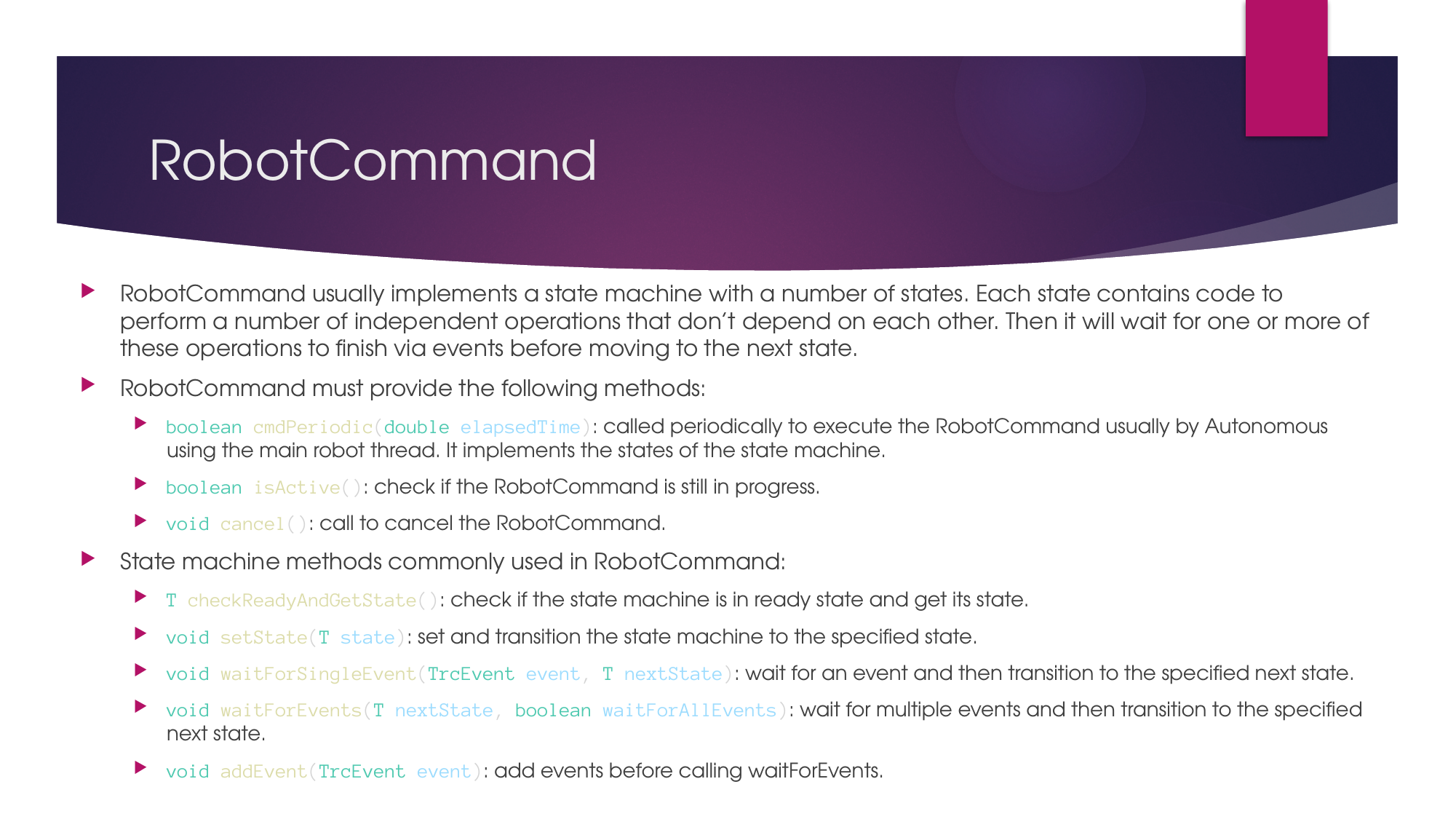

# RobotCommand
RobotCommand usually implements a state machine with a number of states. Each state contains code to perform a number of independent operations that don’t depend on each other. Then it will wait for one or more of these operations to finish via events before moving to the next state.
RobotCommand must provide the following methods:
boolean cmdPeriodic(double elapsedTime): called periodically to execute the RobotCommand usually by Autonomous using the main robot thread. It implements the states of the state machine.
boolean isActive(): check if the RobotCommand is still in progress.
void cancel(): call to cancel the RobotCommand.
State machine methods commonly used in RobotCommand:
T checkReadyAndGetState(): check if the state machine is in ready state and get its state.
void setState(T state): set and transition the state machine to the specified state.
void waitForSingleEvent(TrcEvent event, T nextState): wait for an event and then transition to the specified next state.
void waitForEvents(T nextState, boolean waitForAllEvents): wait for multiple events and then transition to the specified next state.
void addEvent(TrcEvent event): add events before calling waitForEvents.